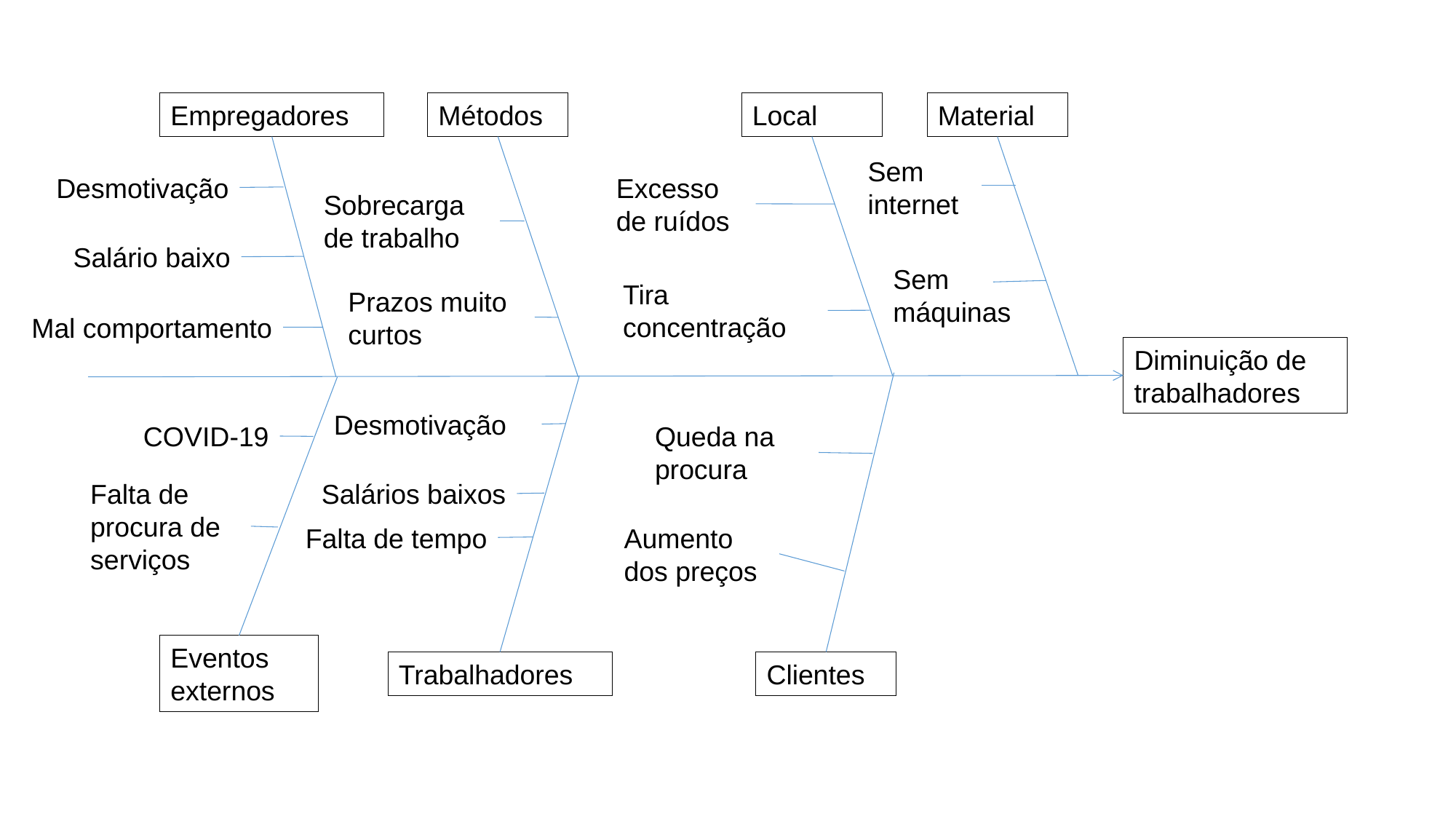

Empregadores
Métodos
Local
Material
Sem internet
Desmotivação
Excesso de ruídos
Sobrecarga de trabalho
Salário baixo
Sem máquinas
Tira concentração
Prazos muito curtos
Mal comportamento
Diminuição de trabalhadores
Desmotivação
COVID-19
Queda na procura
Falta de procura de serviços
Salários baixos
Falta de tempo
Aumento dos preços
Eventos externos
Trabalhadores
Clientes